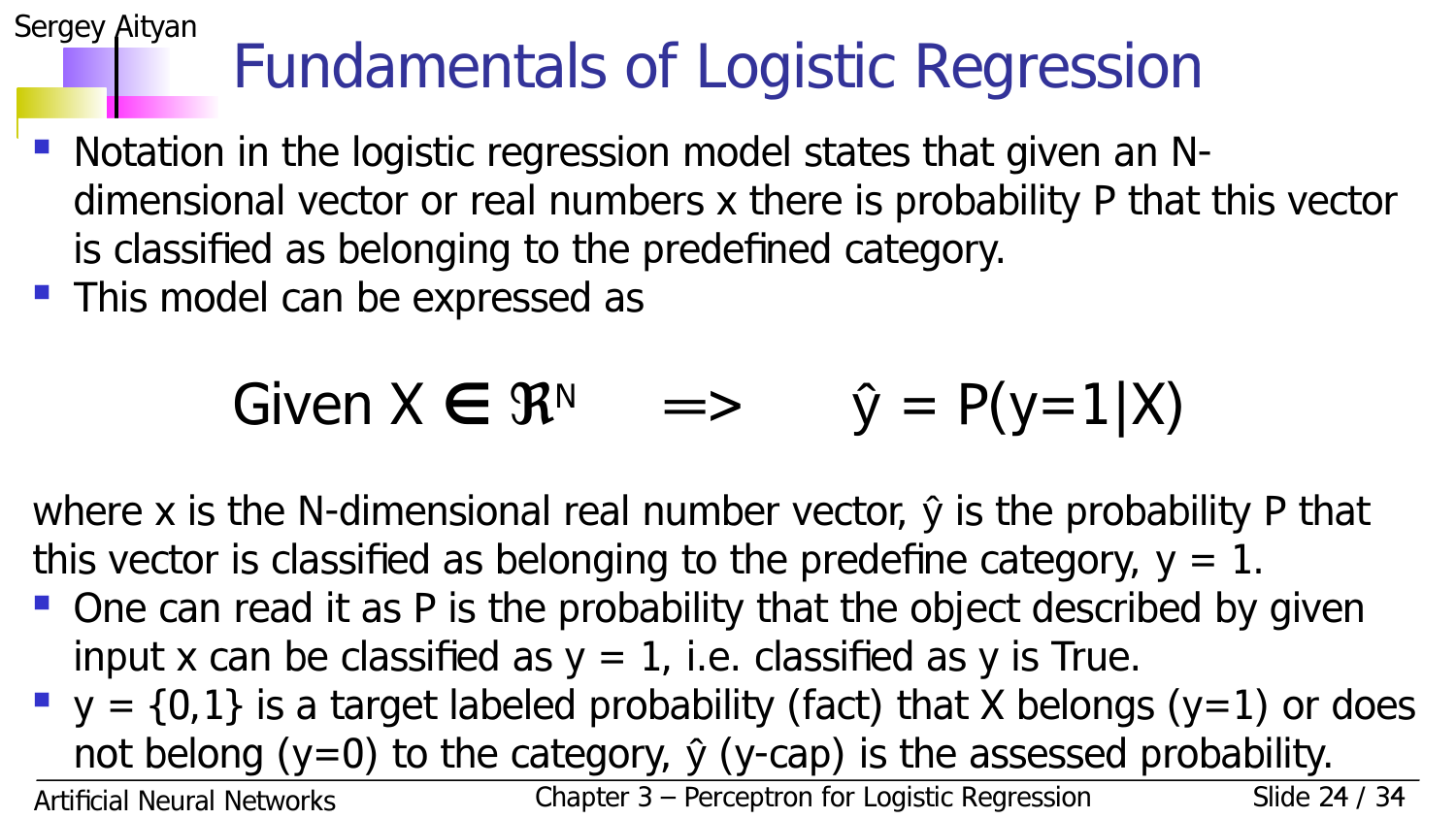

# Fundamentals of Logistic Regression
Notation in the logistic regression model states that given an N-dimensional vector or real numbers x there is probability P that this vector is classified as belonging to the predefined category.
This model can be expressed as
Given X ∈ ℜN     ═>      ŷ = P(y=1|X)
where x is the N-dimensional real number vector, ŷ is the probability P that this vector is classified as belonging to the predefine category, y = 1.
One can read it as P is the probability that the object described by given input x can be classified as y = 1, i.e. classified as y is True.
y = {0,1} is a target labeled probability (fact) that X belongs (y=1) or does not belong (y=0) to the category, ŷ (y-cap) is the assessed probability.